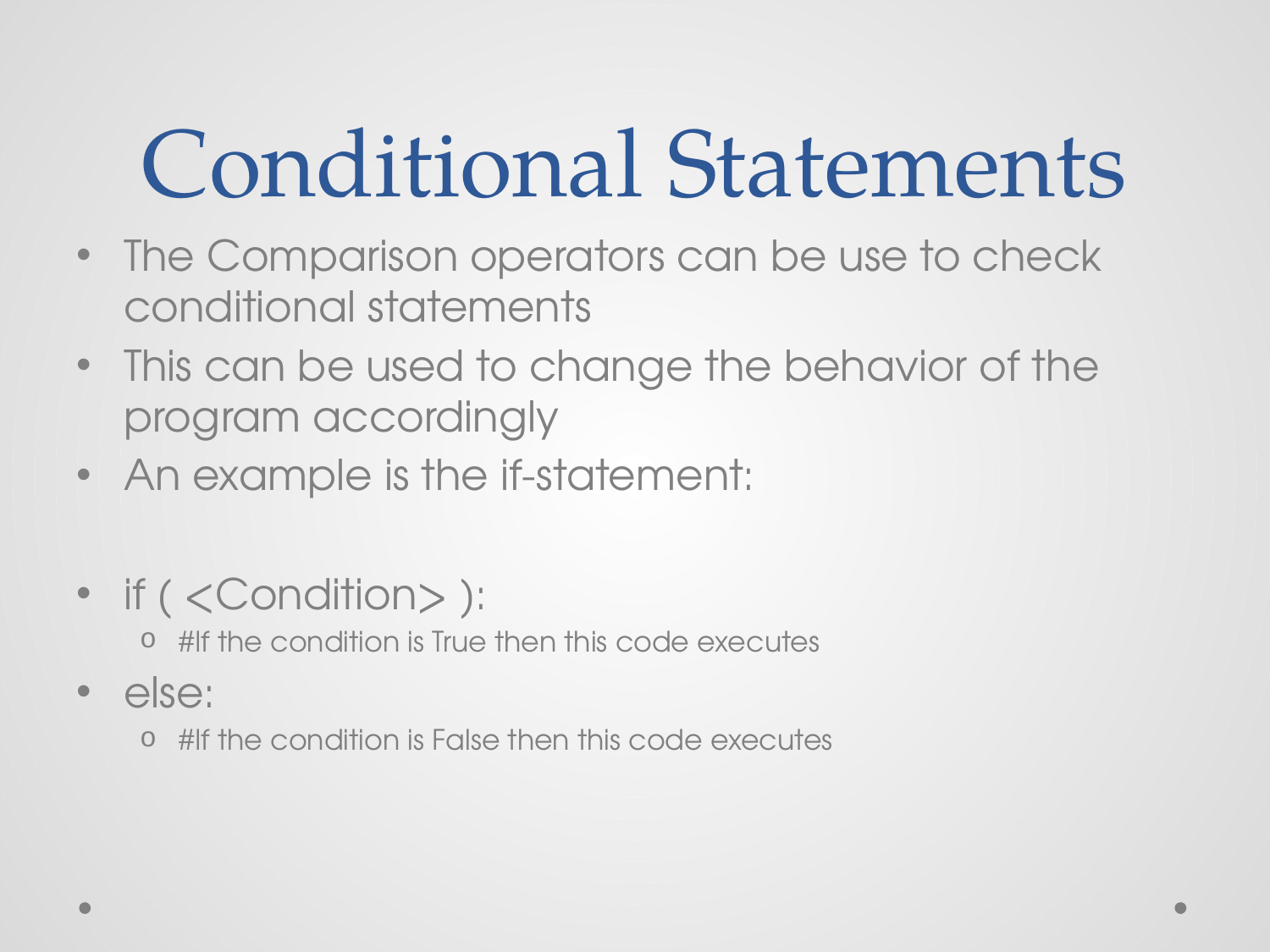

# Conditional Statements
The Comparison operators can be use to check conditional statements
This can be used to change the behavior of the program accordingly
An example is the if-statement:

if ( <Condition> ):
#If the condition is True then this code executes
else:
#If the condition is False then this code executes